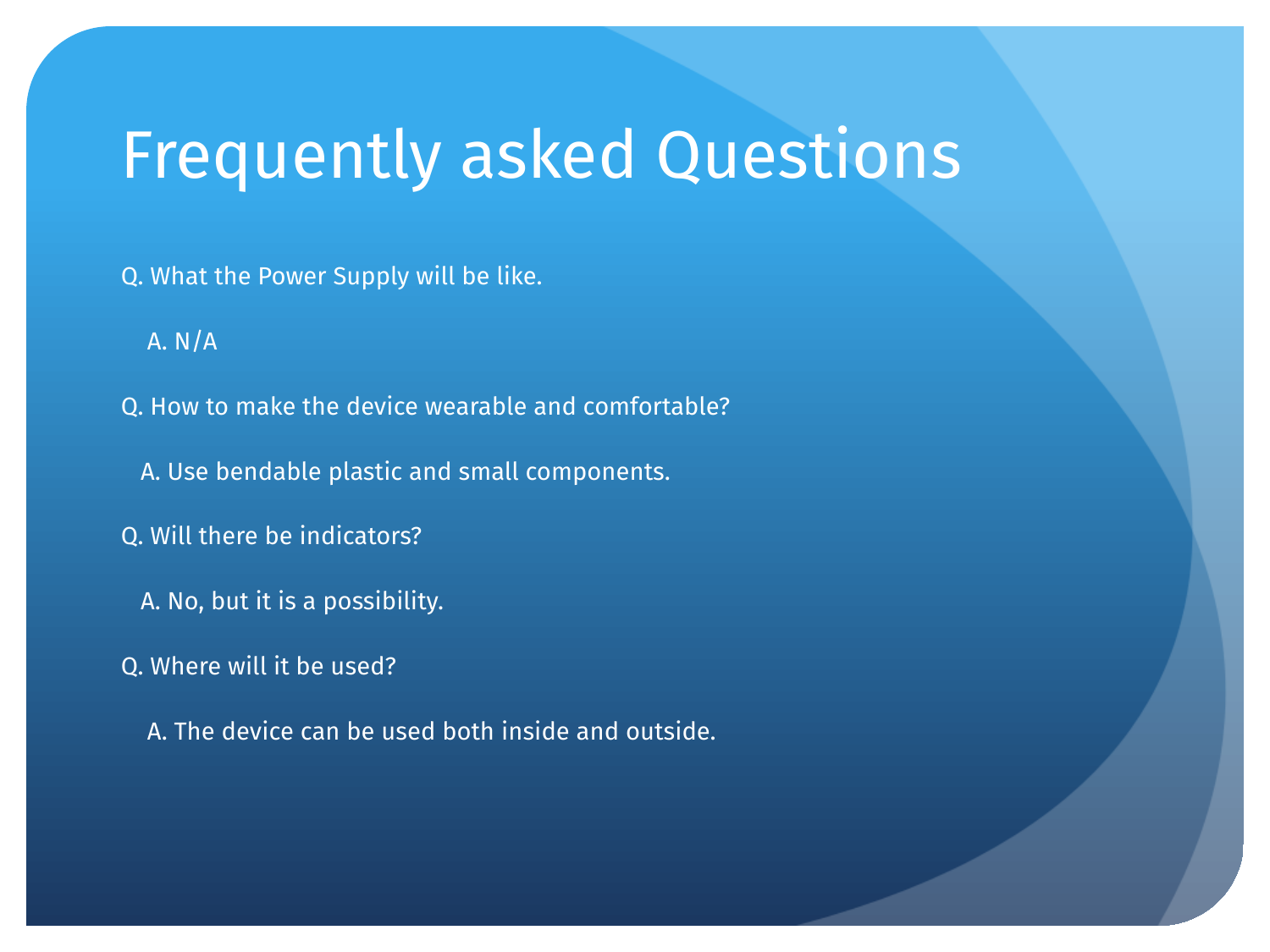

# Frequently asked Questions
Q. What the Power Supply will be like.
    A. N/A
Q. How to make the device wearable and comfortable?
   A. Use bendable plastic and small components.
Q. Will there be indicators?
   A. No, but it is a possibility.
Q. Where will it be used?
    A. The device can be used both inside and outside.